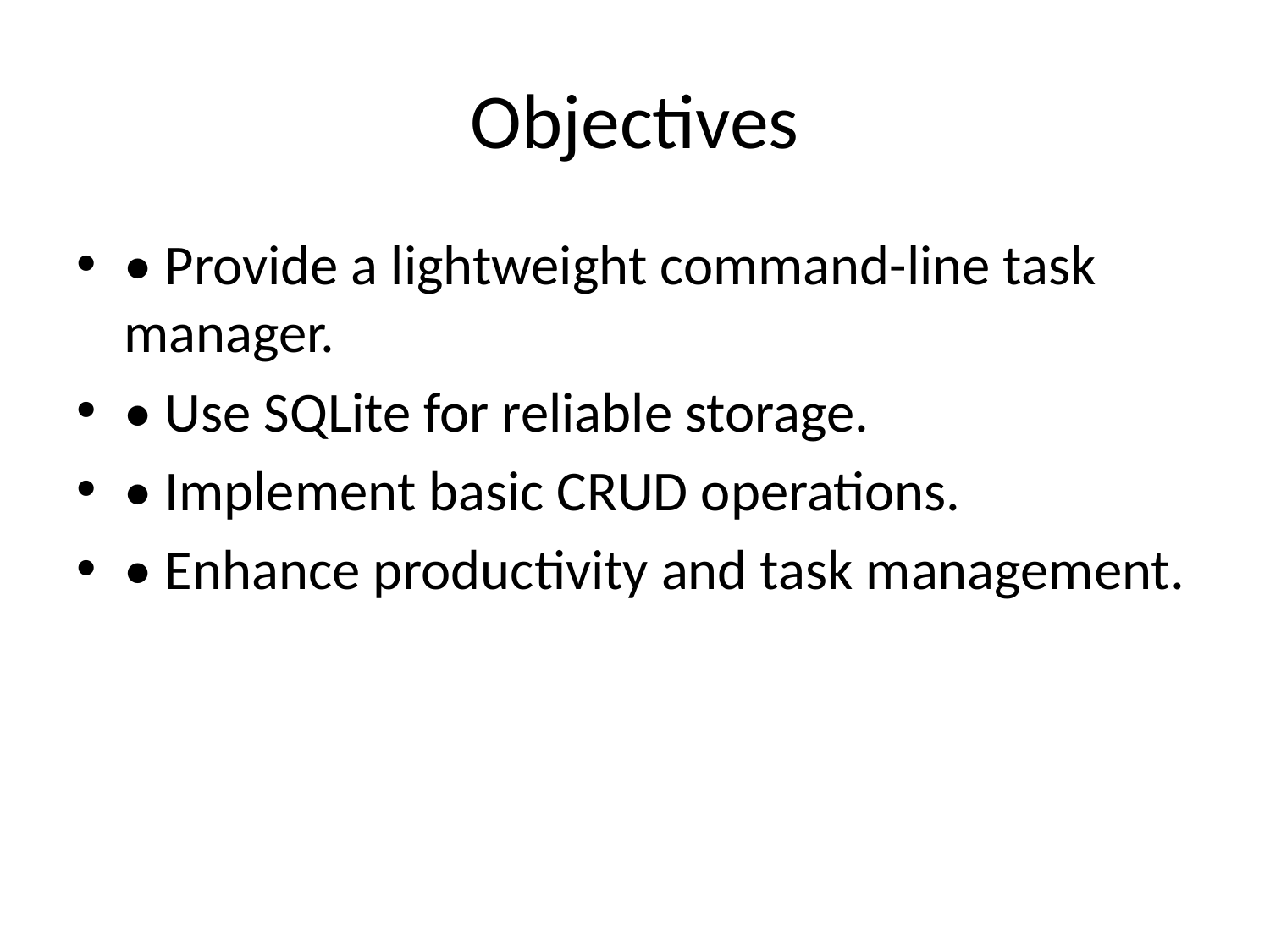

# Objectives
• Provide a lightweight command-line task manager.
• Use SQLite for reliable storage.
• Implement basic CRUD operations.
• Enhance productivity and task management.